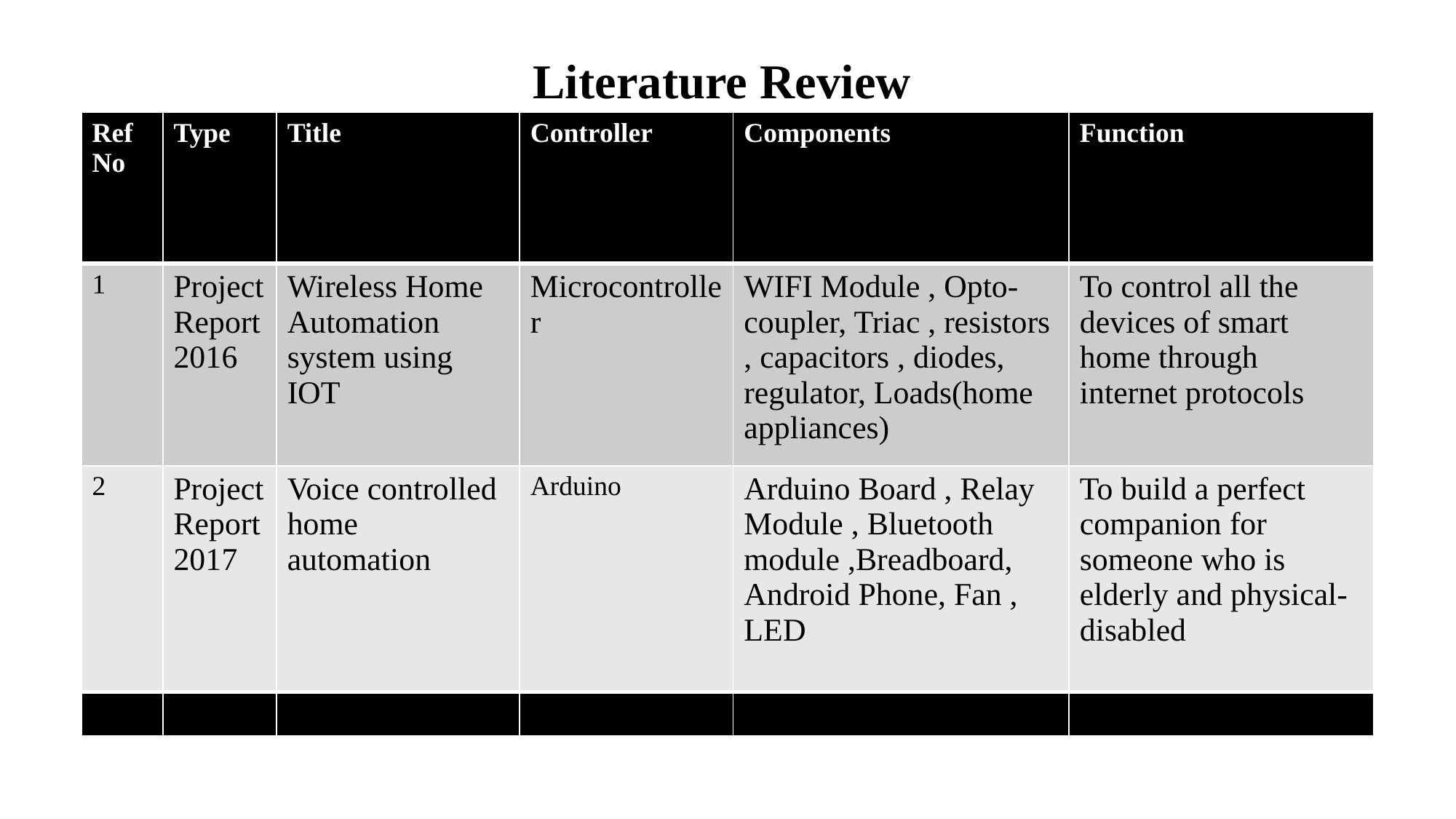

Literature Review
| Ref No | Type | Title | Controller | Components | Function |
| --- | --- | --- | --- | --- | --- |
| 1 | Project Report 2016 | Wireless Home Automation system using IOT | Microcontroller | WIFI Module , Opto-coupler, Triac , resistors , capacitors , diodes, regulator, Loads(home appliances) | To control all the devices of smart home through internet protocols |
| 2 | Project Report 2017 | Voice controlled home automation | Arduino | Arduino Board , Relay Module , Bluetooth module ,Breadboard, Android Phone, Fan , LED | To build a perfect companion for someone who is elderly and physical-disabled |
|  |  |  |  |  |  |